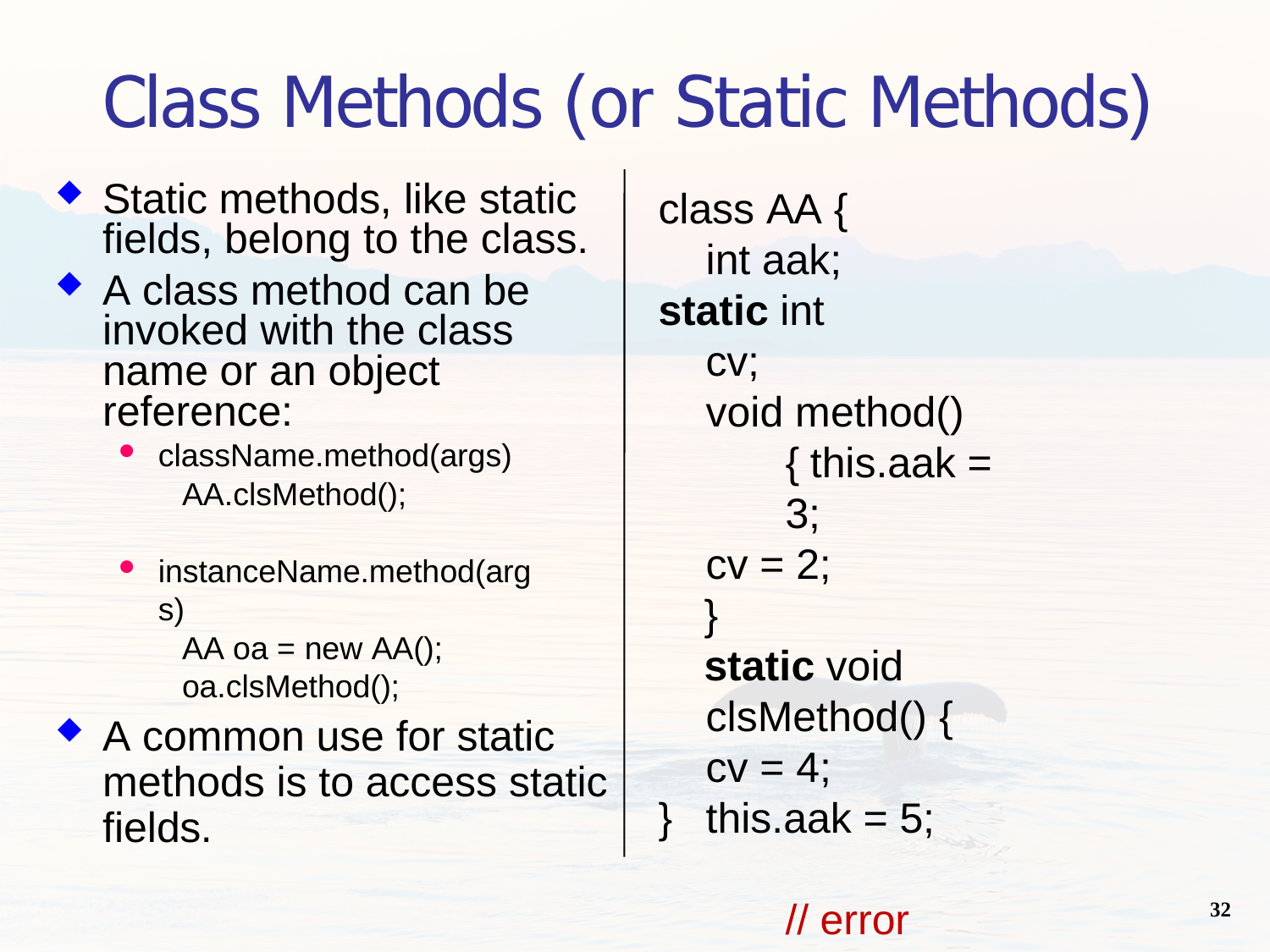

# Class Methods (or Static Methods)

Static methods, like static fields, belong to the class.
A class method can be invoked with the class name or an object reference:
className.method(args)
AA.clsMethod();

instanceName.method(args)
AA oa = new AA(); oa.clsMethod();
class AA { int aak;
static int cv;
void method() { this.aak = 3;
cv = 2;
}
static void clsMethod() {
cv = 4;
this.aak = 5;	// error
}
A common use for static
methods is to access static fields.
}
32